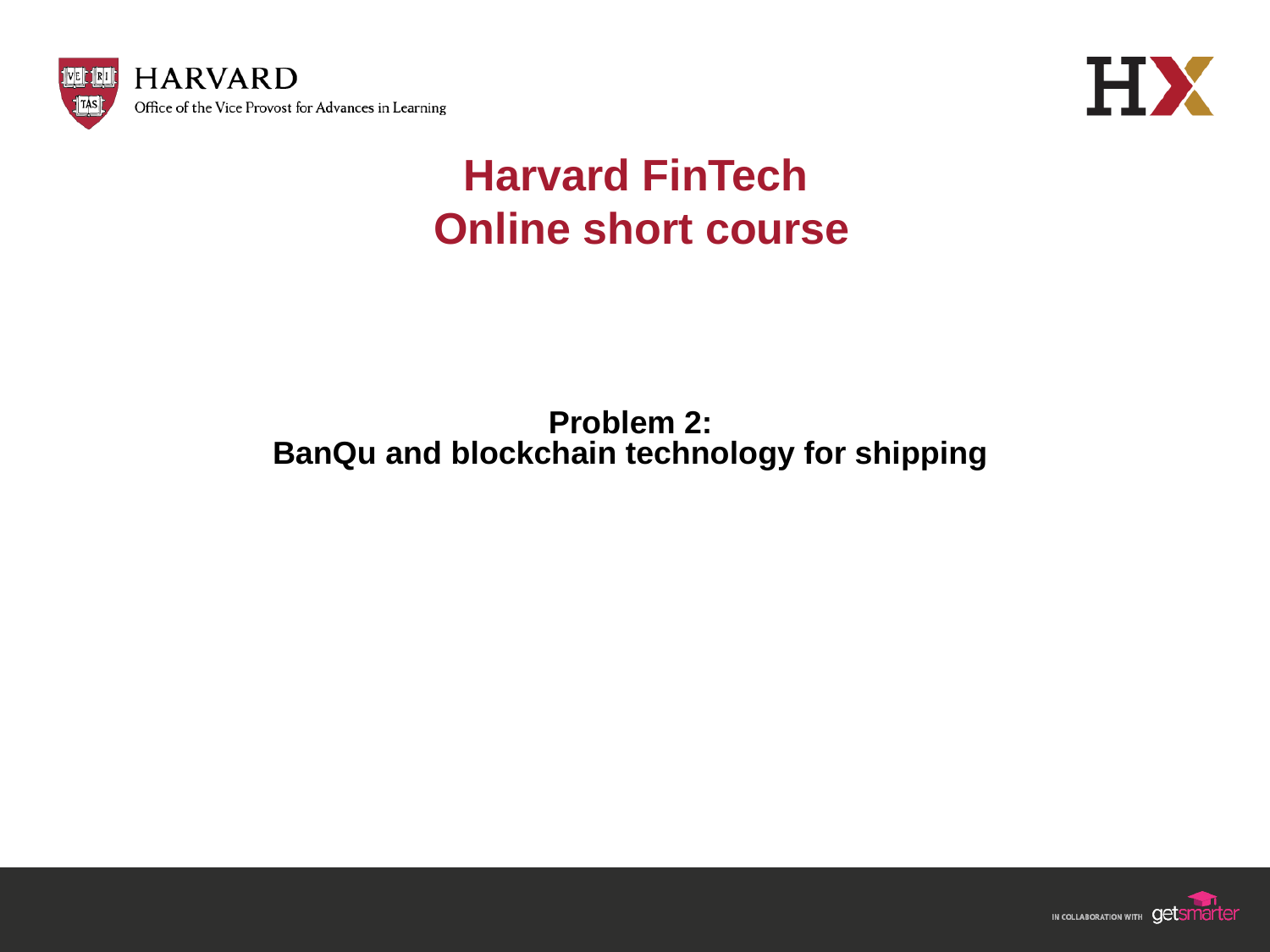

# Harvard FinTech Online short course
Problem 2:
BanQu and blockchain technology for shipping